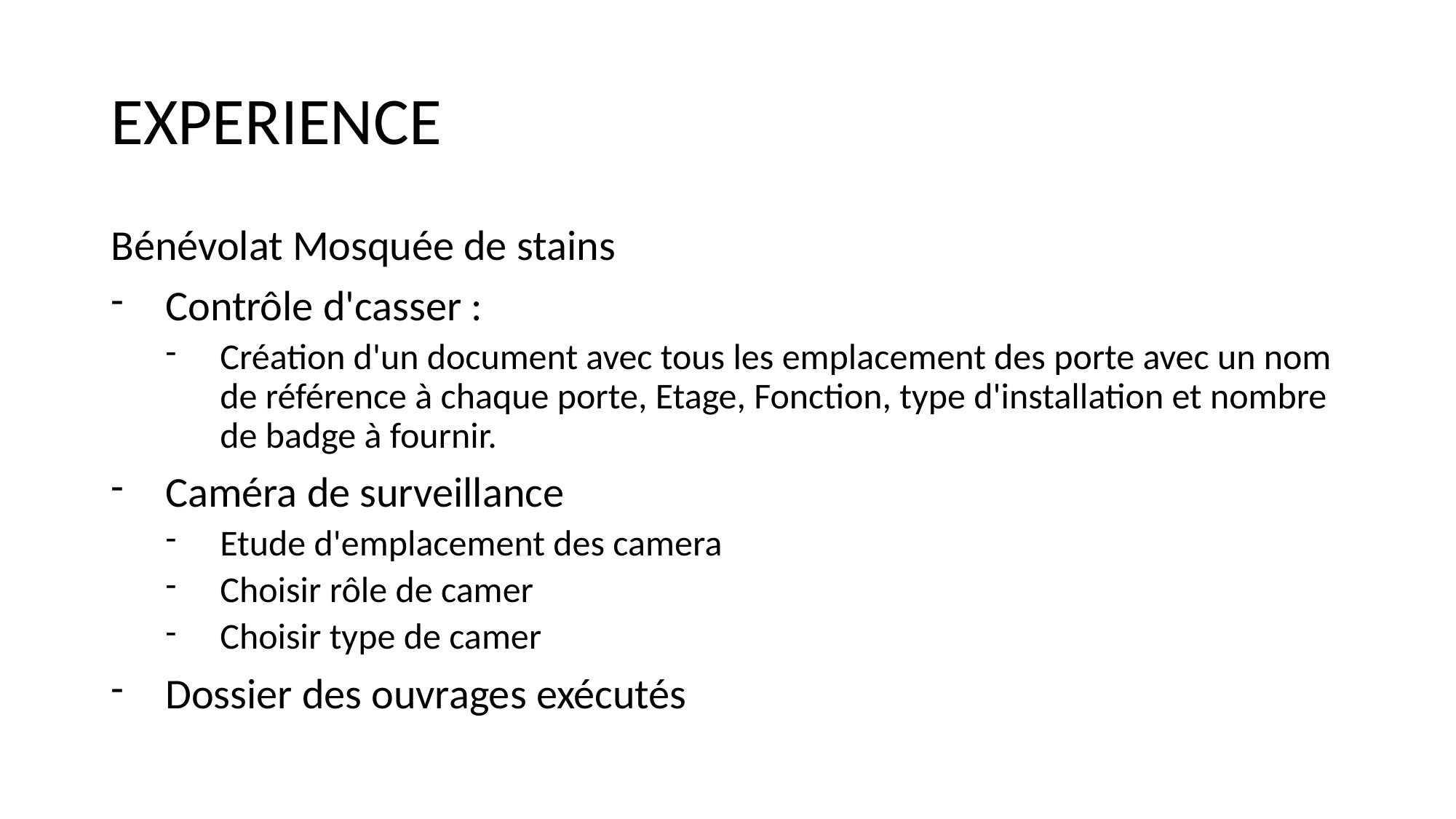

# EXPERIENCE
Bénévolat Mosquée de stains
Contrôle d'casser :
Création d'un document avec tous les emplacement des porte avec un nom de référence à chaque porte, Etage, Fonction, type d'installation et nombre de badge à fournir.
Caméra de surveillance
Etude d'emplacement des camera
Choisir rôle de camer
Choisir type de camer
Dossier des ouvrages exécutés